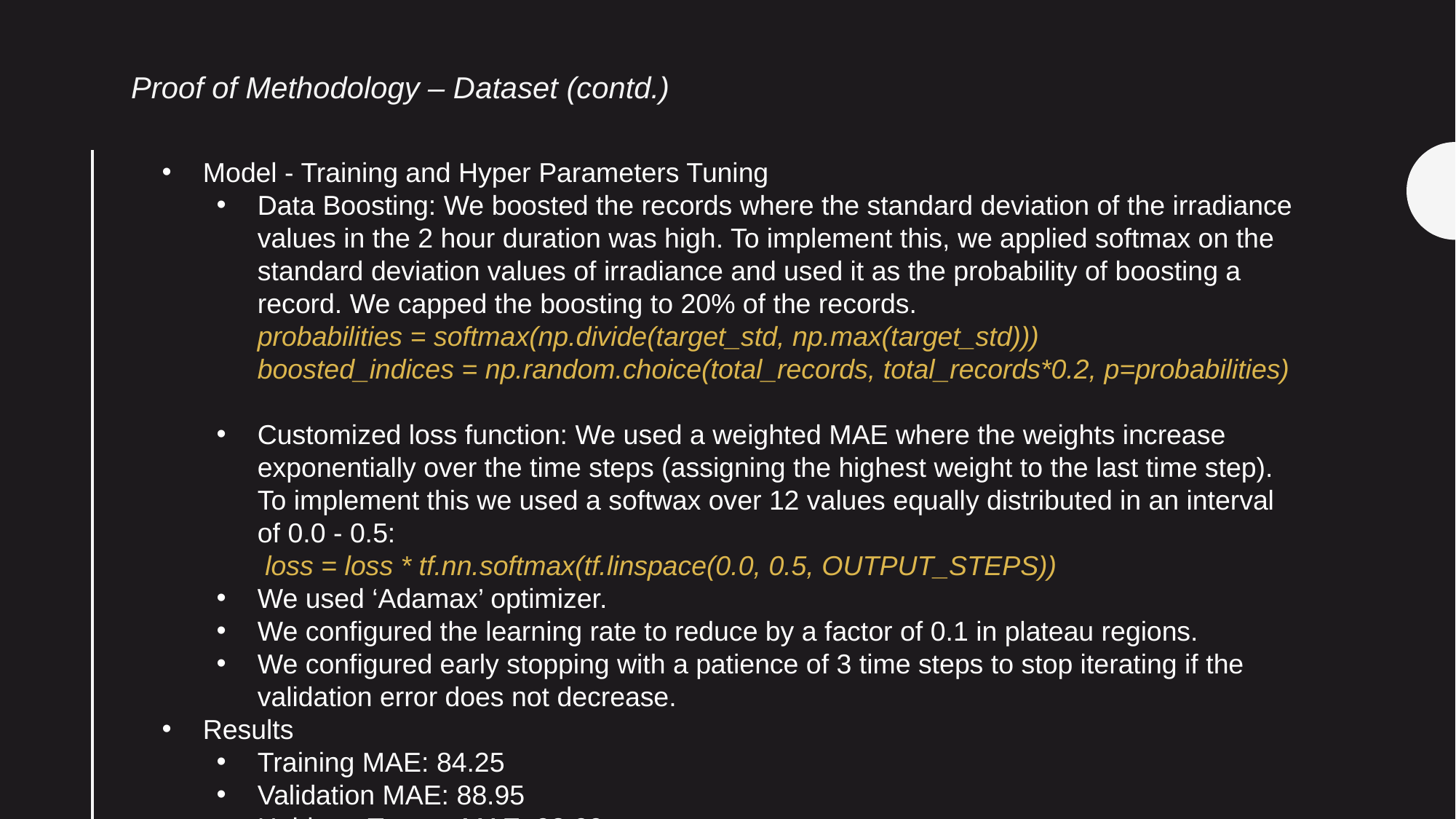

Proof of Methodology – Dataset (contd.)

Model - Training and Hyper Parameters Tuning
Data Boosting: We boosted the records where the standard deviation of the irradiance values in the 2 hour duration was high. To implement this, we applied softmax on the standard deviation values of irradiance and used it as the probability of boosting a record. We capped the boosting to 20% of the records.
probabilities = softmax(np.divide(target_std, np.max(target_std)))
boosted_indices = np.random.choice(total_records, total_records*0.2, p=probabilities)
Customized loss function: We used a weighted MAE where the weights increase exponentially over the time steps (assigning the highest weight to the last time step). To implement this we used a softwax over 12 values equally distributed in an interval of 0.0 - 0.5:
 loss = loss * tf.nn.softmax(tf.linspace(0.0, 0.5, OUTPUT_STEPS))
We used ‘Adamax’ optimizer.
We configured the learning rate to reduce by a factor of 0.1 in plateau regions.
We configured early stopping with a patience of 3 time steps to stop iterating if the validation error does not decrease.
Results
Training MAE: 84.25
Validation MAE: 88.95
Held-out Testset MAE: 98.09
Prediction MAE: 89.6